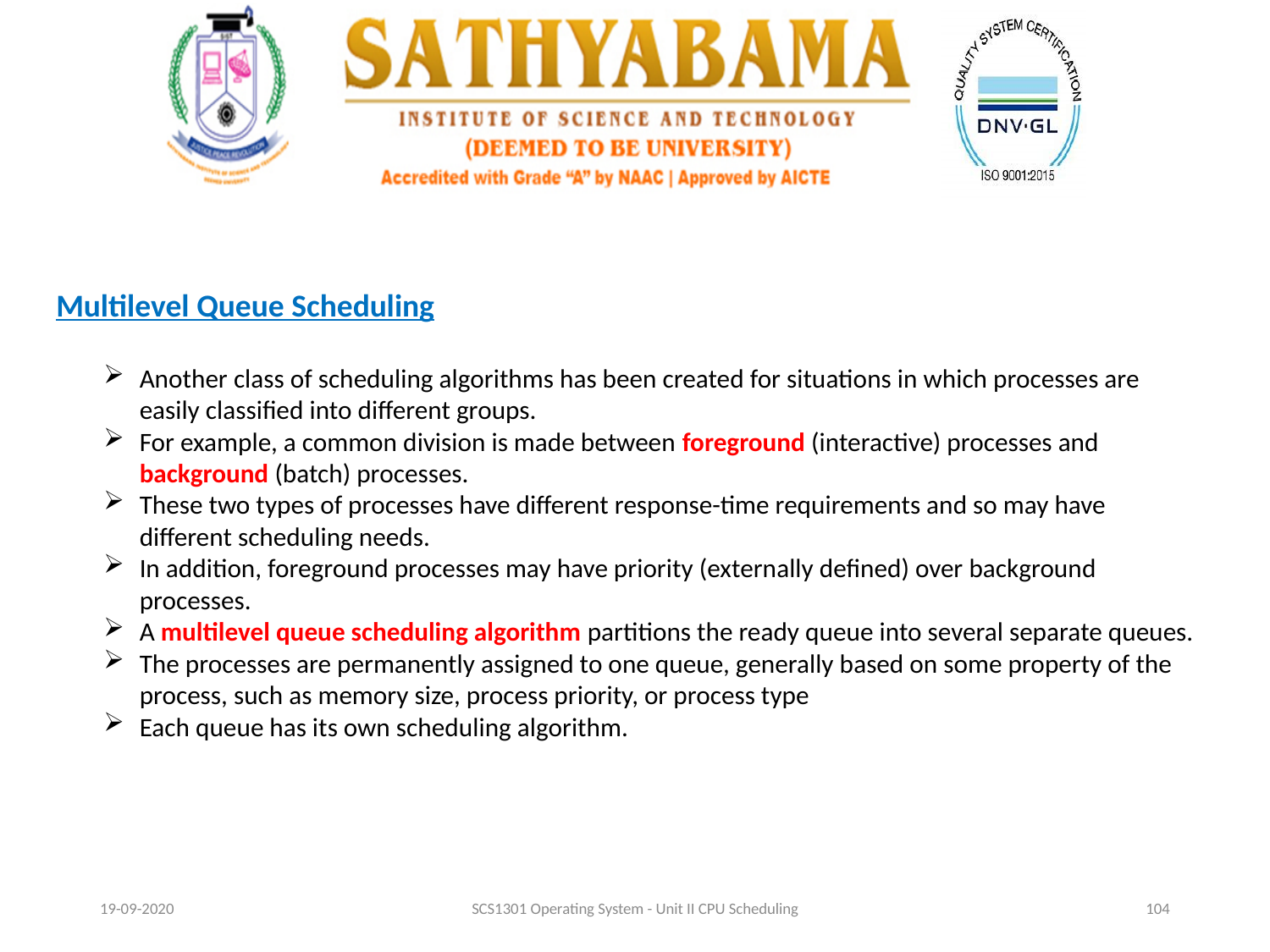

Multilevel Queue Scheduling

Another class of scheduling algorithms has been created for situations in which processes are easily classified into different groups.
For example, a common division is made between foreground (interactive) processes and background (batch) processes.
These two types of processes have different response-time requirements and so may have different scheduling needs.
In addition, foreground processes may have priority (externally defined) over background processes.
A multilevel queue scheduling algorithm partitions the ready queue into several separate queues.
The processes are permanently assigned to one queue, generally based on some property of the process, such as memory size, process priority, or process type
Each queue has its own scheduling algorithm.

19-09-2020
SCS1301 Operating System - Unit II CPU Scheduling
104